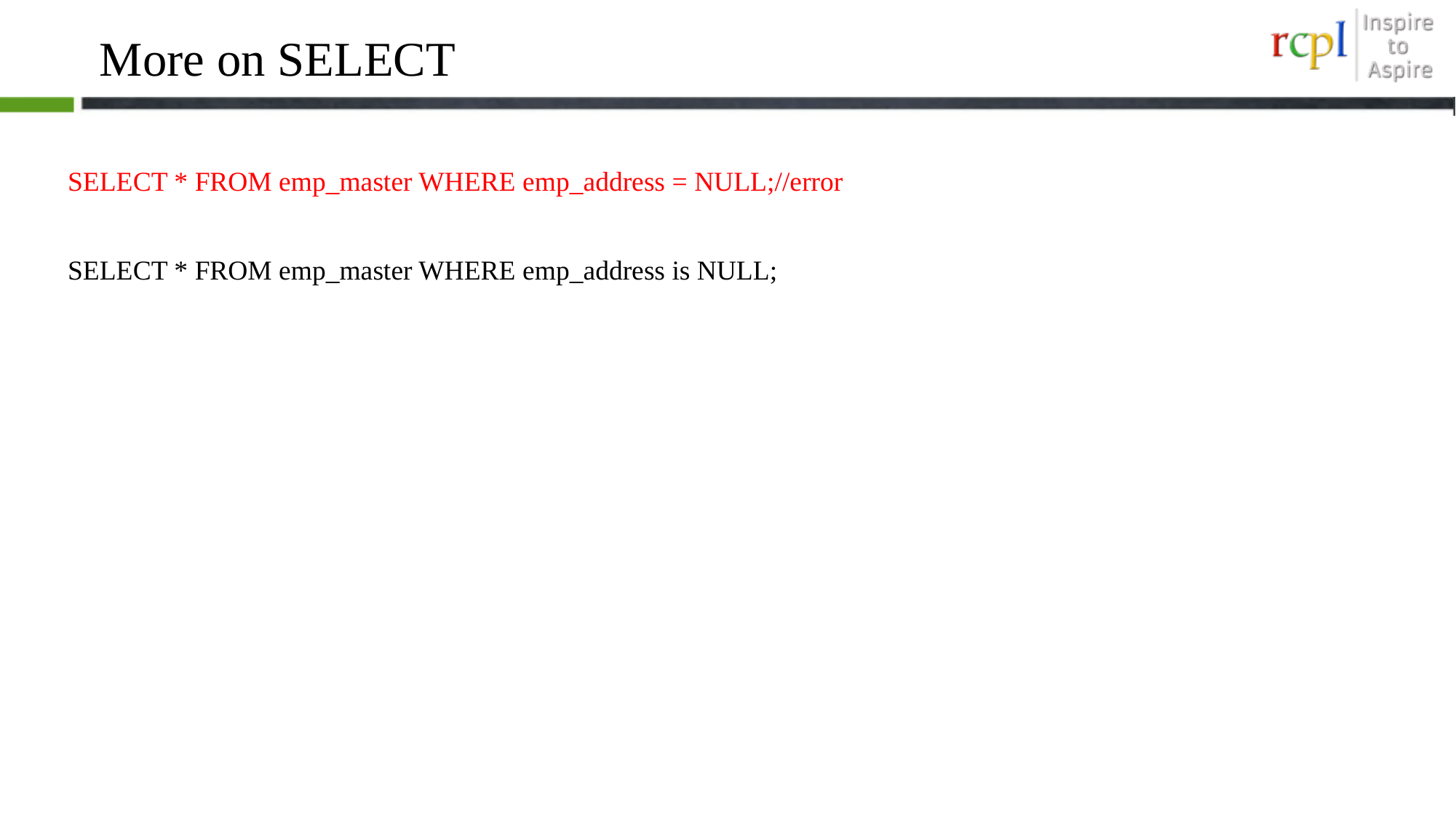

# More on SELECT
SELECT * FROM emp_master WHERE emp_address = NULL;//error

SELECT * FROM emp_master WHERE emp_address is NULL;